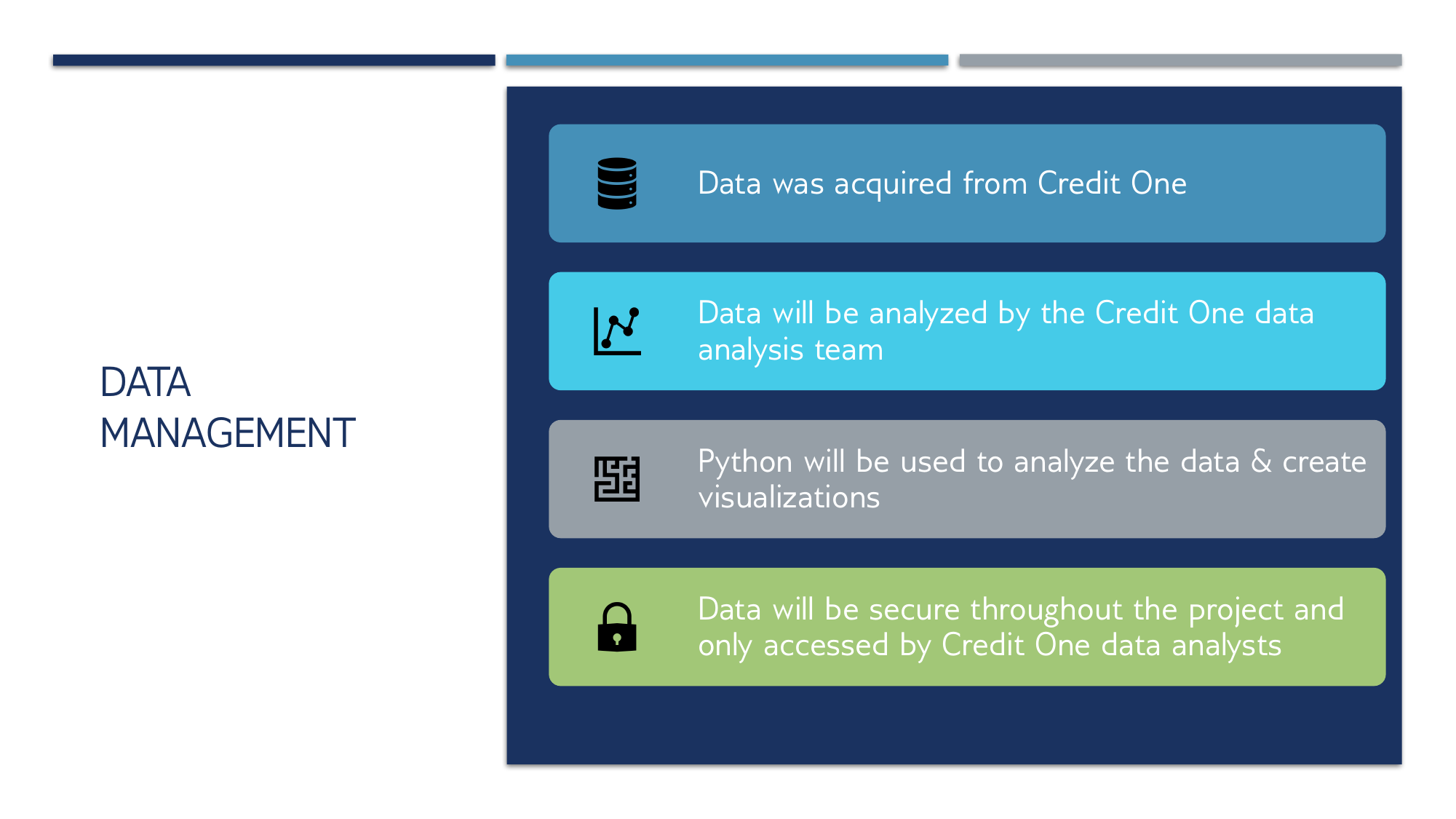

# Data management
Data was acquired from Credit One
Data will be analyzed by the Credit One data analysis team
Python will be used to analyze the data & create visualizations
Data will be secure throughout the project and only accessed by Credit One data analysts